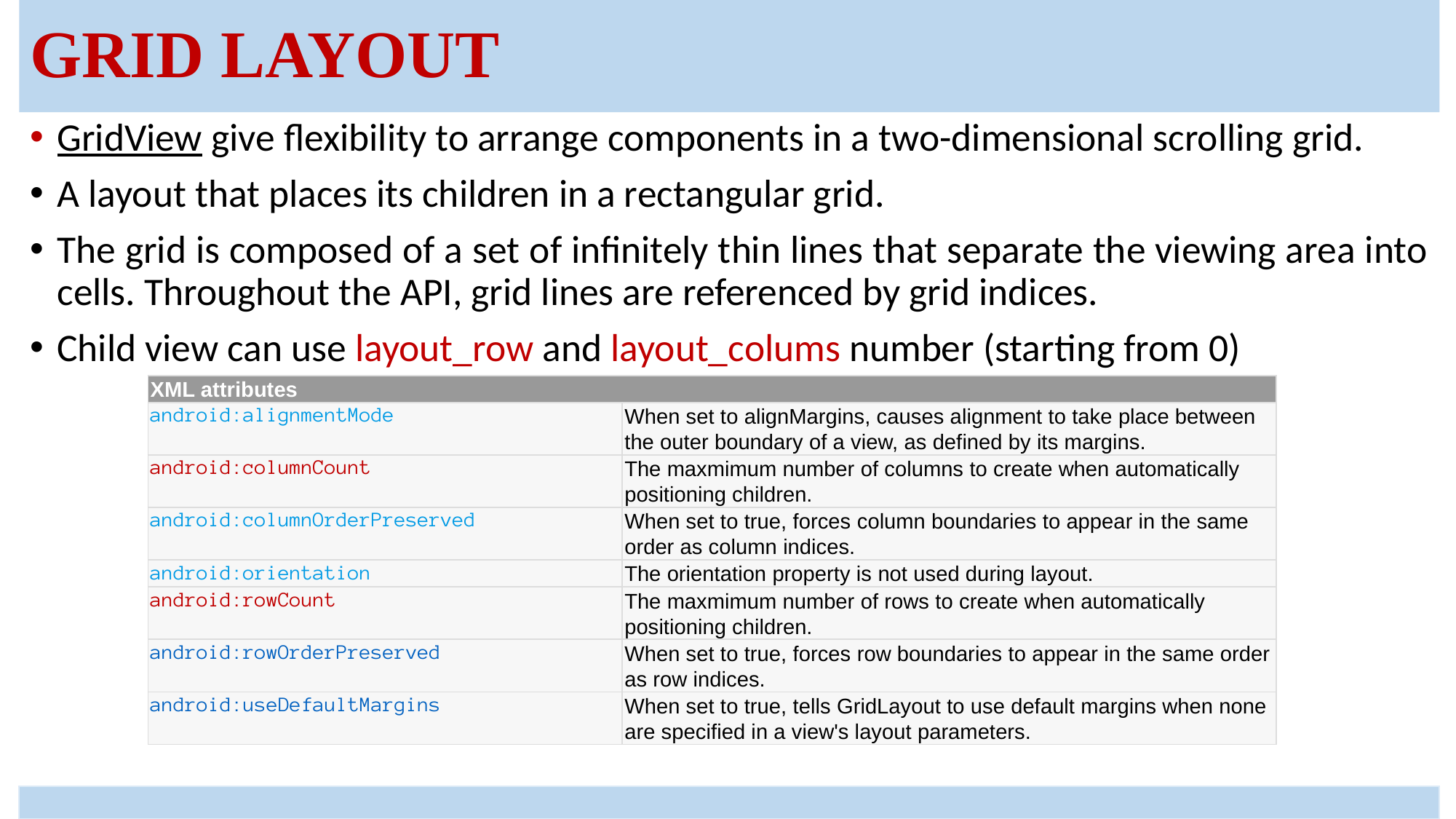

# Grid Layout
GridView give flexibility to arrange components in a two-dimensional scrolling grid.
A layout that places its children in a rectangular grid.
The grid is composed of a set of infinitely thin lines that separate the viewing area into cells. Throughout the API, grid lines are referenced by grid indices.
Child view can use layout_row and layout_colums number (starting from 0)

| XML attributes |  |
| --- | --- |
| android:alignmentMode | When set to alignMargins, causes alignment to take place between the outer boundary of a view, as defined by its margins. |
| android:columnCount | The maxmimum number of columns to create when automatically positioning children. |
| android:columnOrderPreserved | When set to true, forces column boundaries to appear in the same order as column indices. |
| android:orientation | The orientation property is not used during layout. |
| android:rowCount | The maxmimum number of rows to create when automatically positioning children. |
| android:rowOrderPreserved | When set to true, forces row boundaries to appear in the same order as row indices. |
| android:useDefaultMargins | When set to true, tells GridLayout to use default margins when none are specified in a view's layout parameters. |